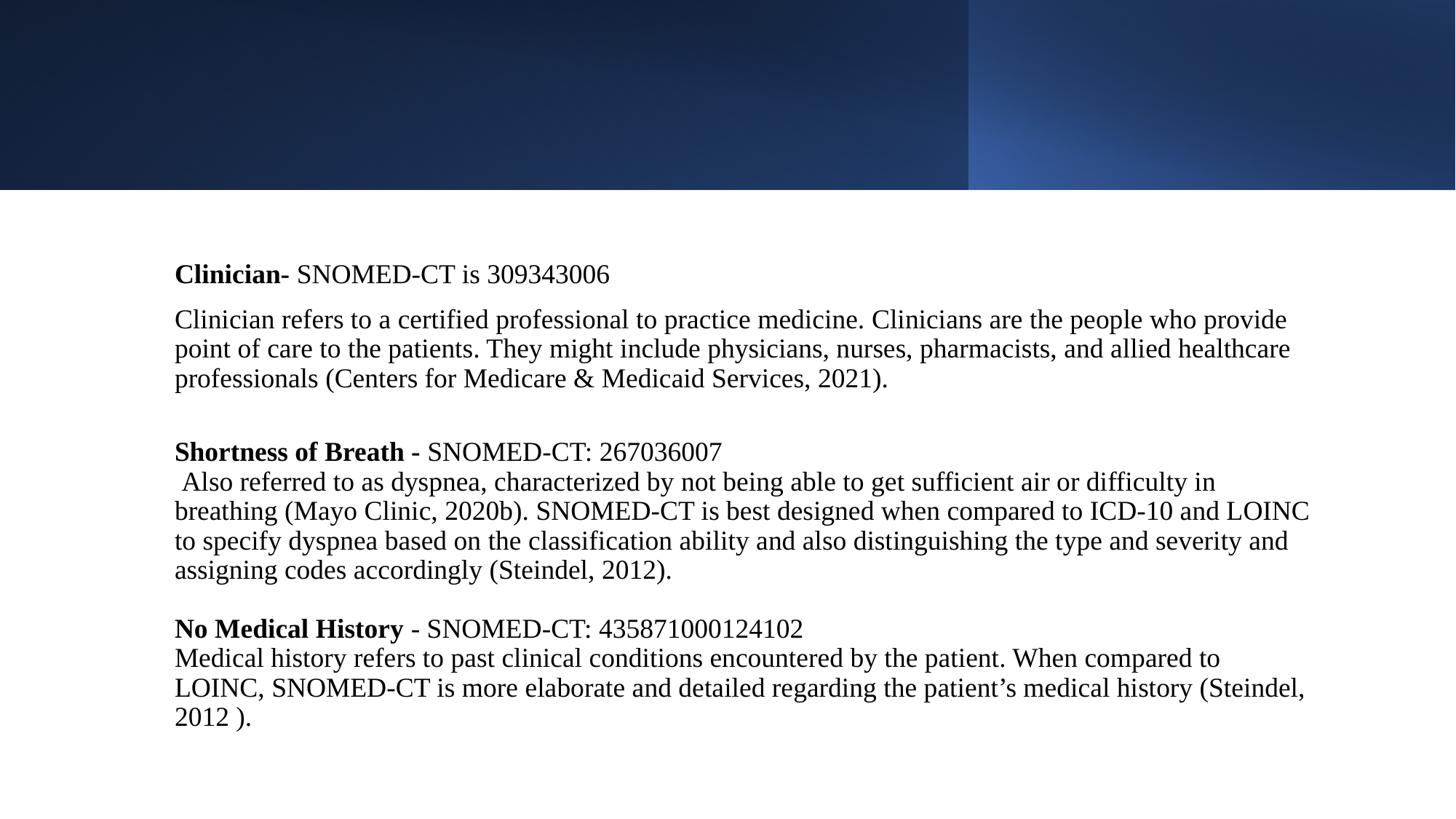

Clinician- SNOMED-CT is 309343006
Clinician refers to a certified professional to practice medicine. Clinicians are the people who provide point of care to the patients. They might include physicians, nurses, pharmacists, and allied healthcare professionals (Centers for Medicare & Medicaid Services, 2021).

Shortness of Breath - SNOMED-CT: 267036007
 Also referred to as dyspnea, characterized by not being able to get sufficient air or difficulty in breathing (Mayo Clinic, 2020b). SNOMED-CT is best designed when compared to ICD-10 and LOINC to specify dyspnea based on the classification ability and also distinguishing the type and severity and assigning codes accordingly (Steindel, 2012).

No Medical History - SNOMED-CT: 435871000124102
Medical history refers to past clinical conditions encountered by the patient. When compared to LOINC, SNOMED-CT is more elaborate and detailed regarding the patient’s medical history (Steindel, 2012 ).